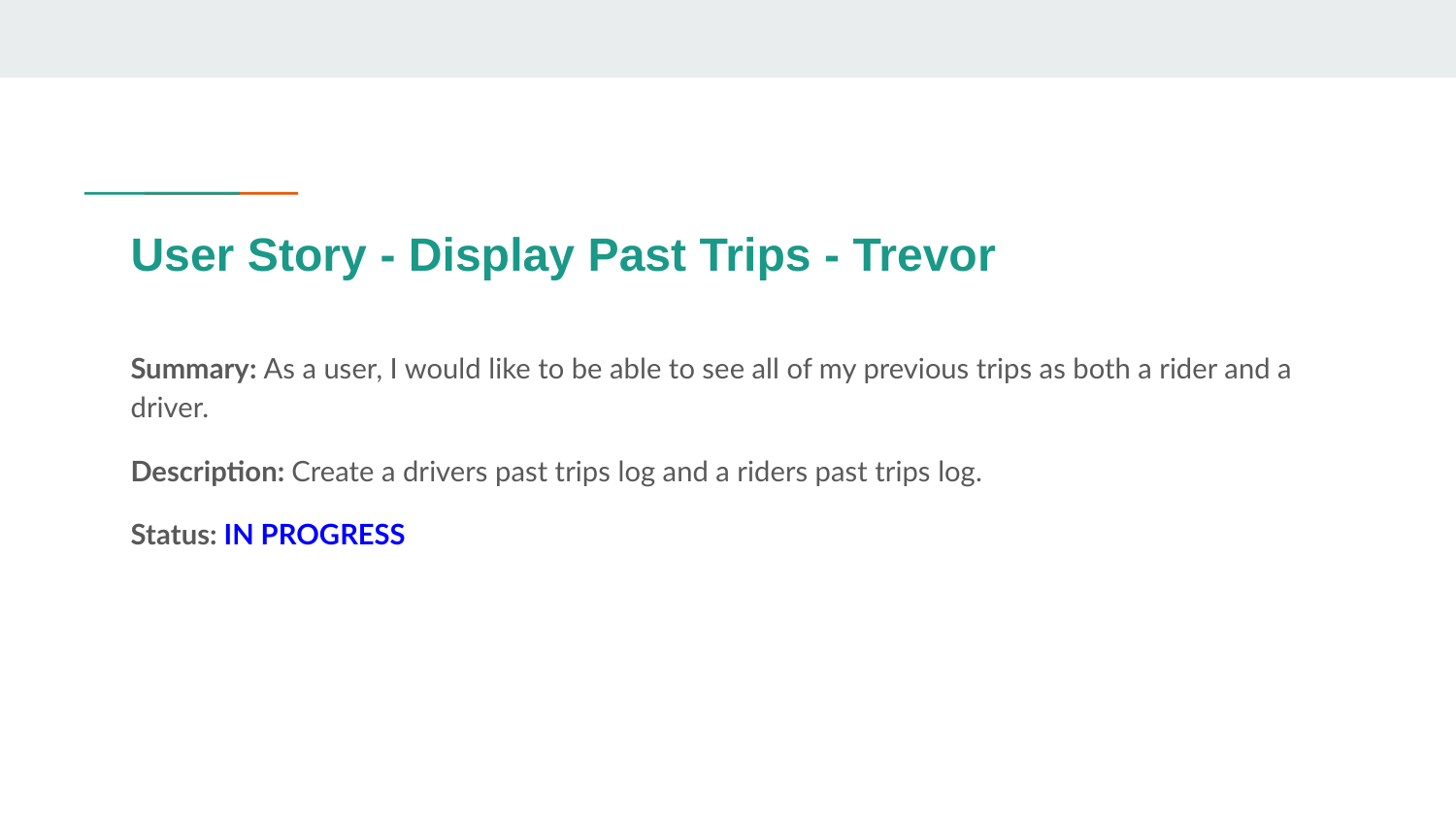

User Story - Display Past Trips - Trevor
Summary: As a user, I would like to be able to see all of my previous trips as both a rider and a driver.
Description: Create a drivers past trips log and a riders past trips log.
Status: IN PROGRESS